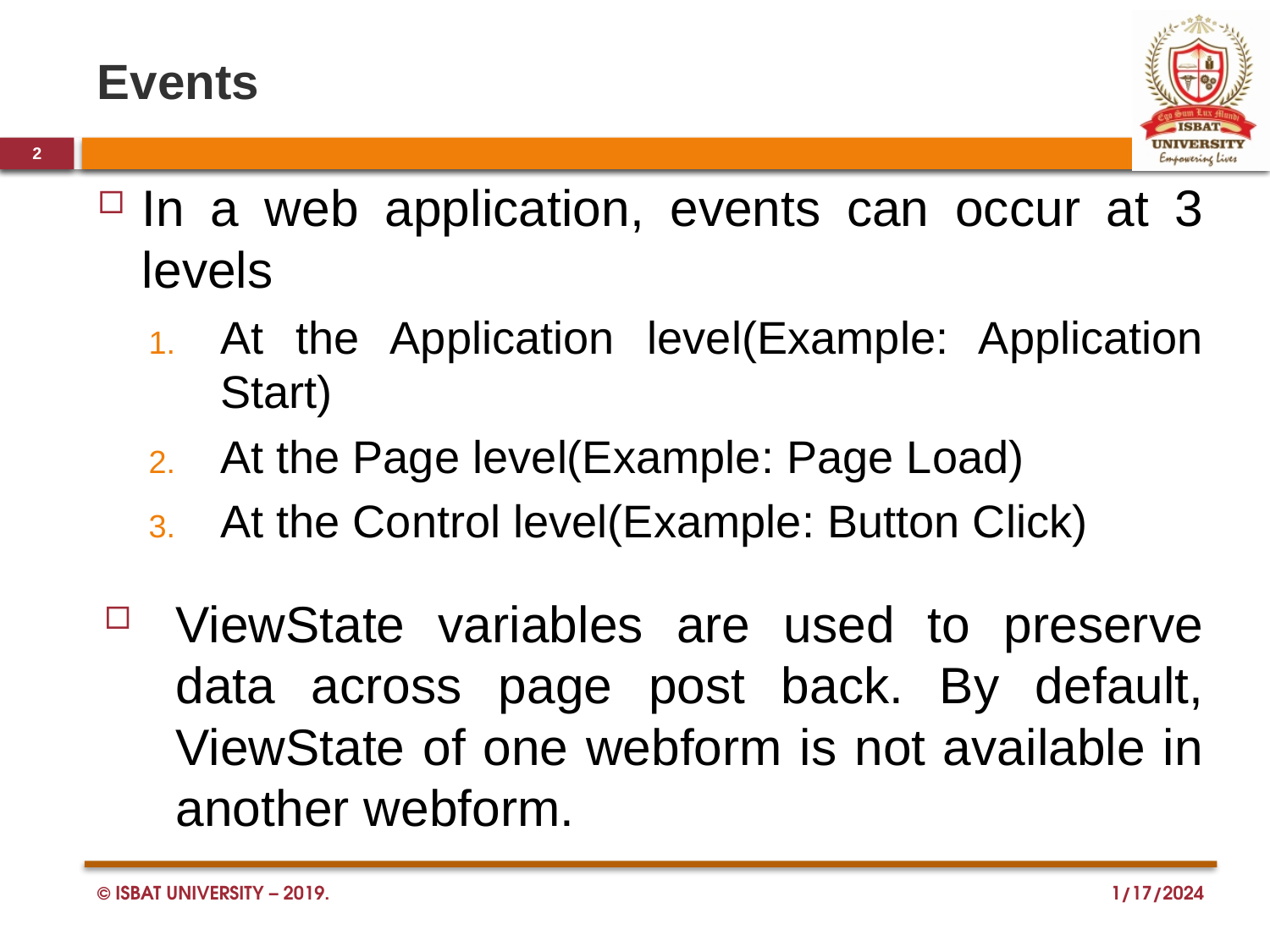

# Events
2
In a web application, events can occur at 3 levels
At the Application level(Example: Application Start)
At the Page level(Example: Page Load)
At the Control level(Example: Button Click)
ViewState variables are used to preserve data across page post back. By default, ViewState of one webform is not available in another webform.